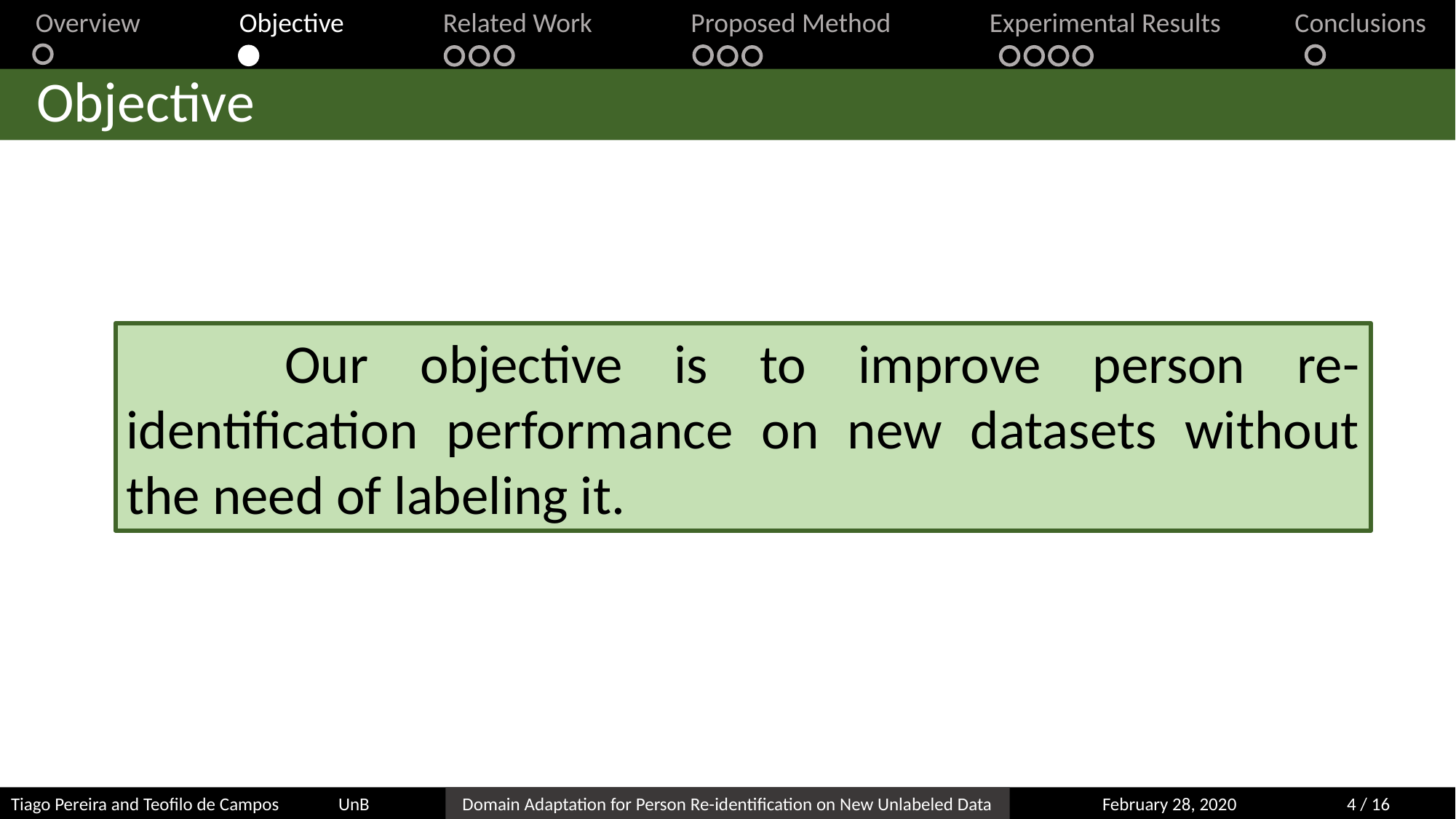

Overview                Objective                Related Work                Proposed Method                Experimental Results            Conclusions

# Objective
	 Our objective is to improve person re-identification performance on new datasets without the need of labeling it.
Tiago Pereira and Teofilo de Campos	UnB							February 28, 2020
Domain Adaptation for Person Re-identification on New Unlabeled Data
4 / 16